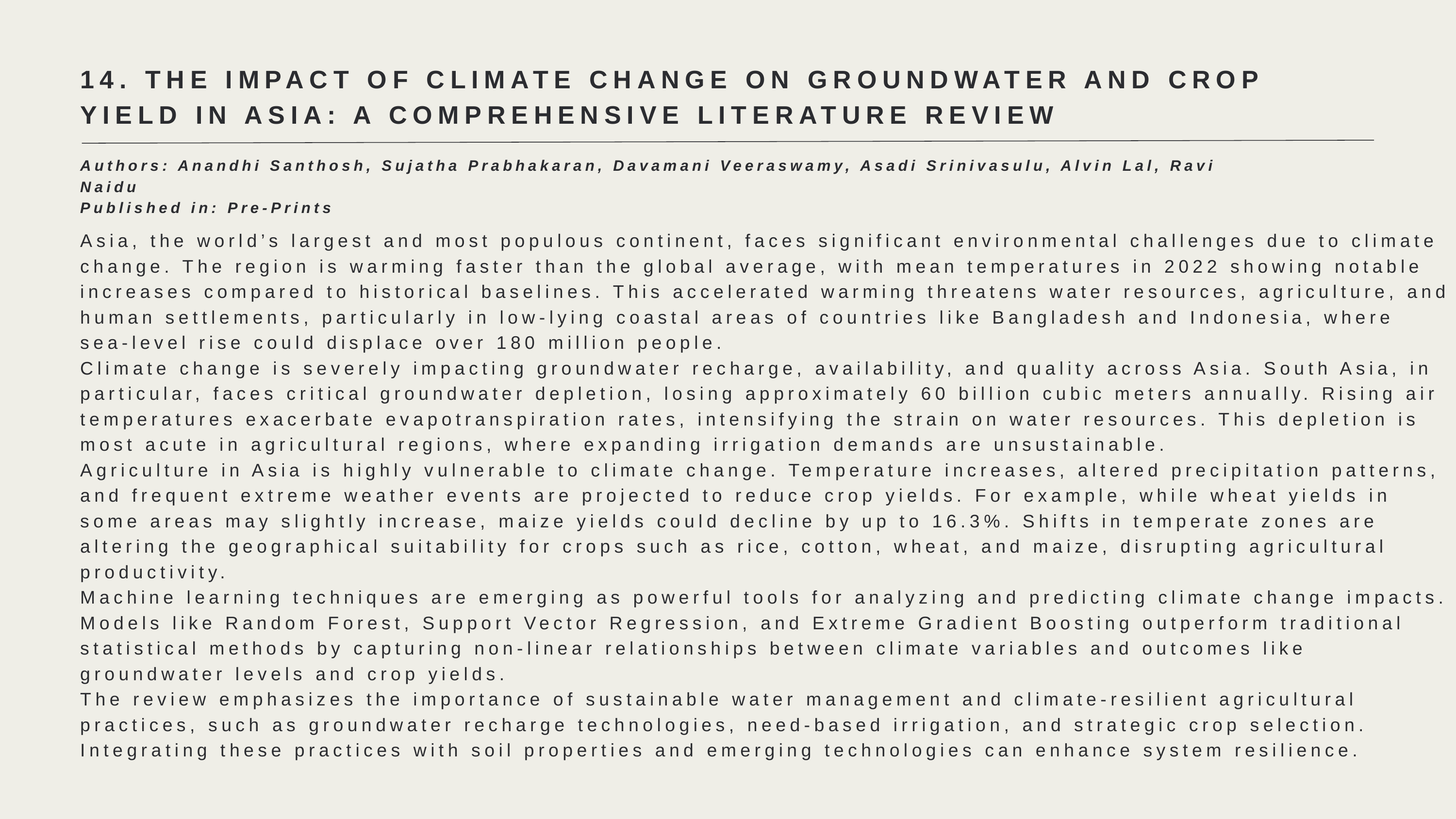

14. THE IMPACT OF CLIMATE CHANGE ON GROUNDWATER AND CROP YIELD IN ASIA: A COMPREHENSIVE LITERATURE REVIEW

Authors: Anandhi Santhosh, Sujatha Prabhakaran, Davamani Veeraswamy, Asadi Srinivasulu, Alvin Lal, Ravi Naidu
Published in: Pre-Prints

Asia, the world’s largest and most populous continent, faces significant environmental challenges due to climate change. The region is warming faster than the global average, with mean temperatures in 2022 showing notable increases compared to historical baselines. This accelerated warming threatens water resources, agriculture, and human settlements, particularly in low-lying coastal areas of countries like Bangladesh and Indonesia, where sea-level rise could displace over 180 million people.
Climate change is severely impacting groundwater recharge, availability, and quality across Asia. South Asia, in particular, faces critical groundwater depletion, losing approximately 60 billion cubic meters annually. Rising air temperatures exacerbate evapotranspiration rates, intensifying the strain on water resources. This depletion is most acute in agricultural regions, where expanding irrigation demands are unsustainable.
Agriculture in Asia is highly vulnerable to climate change. Temperature increases, altered precipitation patterns, and frequent extreme weather events are projected to reduce crop yields. For example, while wheat yields in some areas may slightly increase, maize yields could decline by up to 16.3%. Shifts in temperate zones are altering the geographical suitability for crops such as rice, cotton, wheat, and maize, disrupting agricultural productivity.
Machine learning techniques are emerging as powerful tools for analyzing and predicting climate change impacts. Models like Random Forest, Support Vector Regression, and Extreme Gradient Boosting outperform traditional statistical methods by capturing non-linear relationships between climate variables and outcomes like groundwater levels and crop yields.
The review emphasizes the importance of sustainable water management and climate-resilient agricultural practices, such as groundwater recharge technologies, need-based irrigation, and strategic crop selection. Integrating these practices with soil properties and emerging technologies can enhance system resilience.